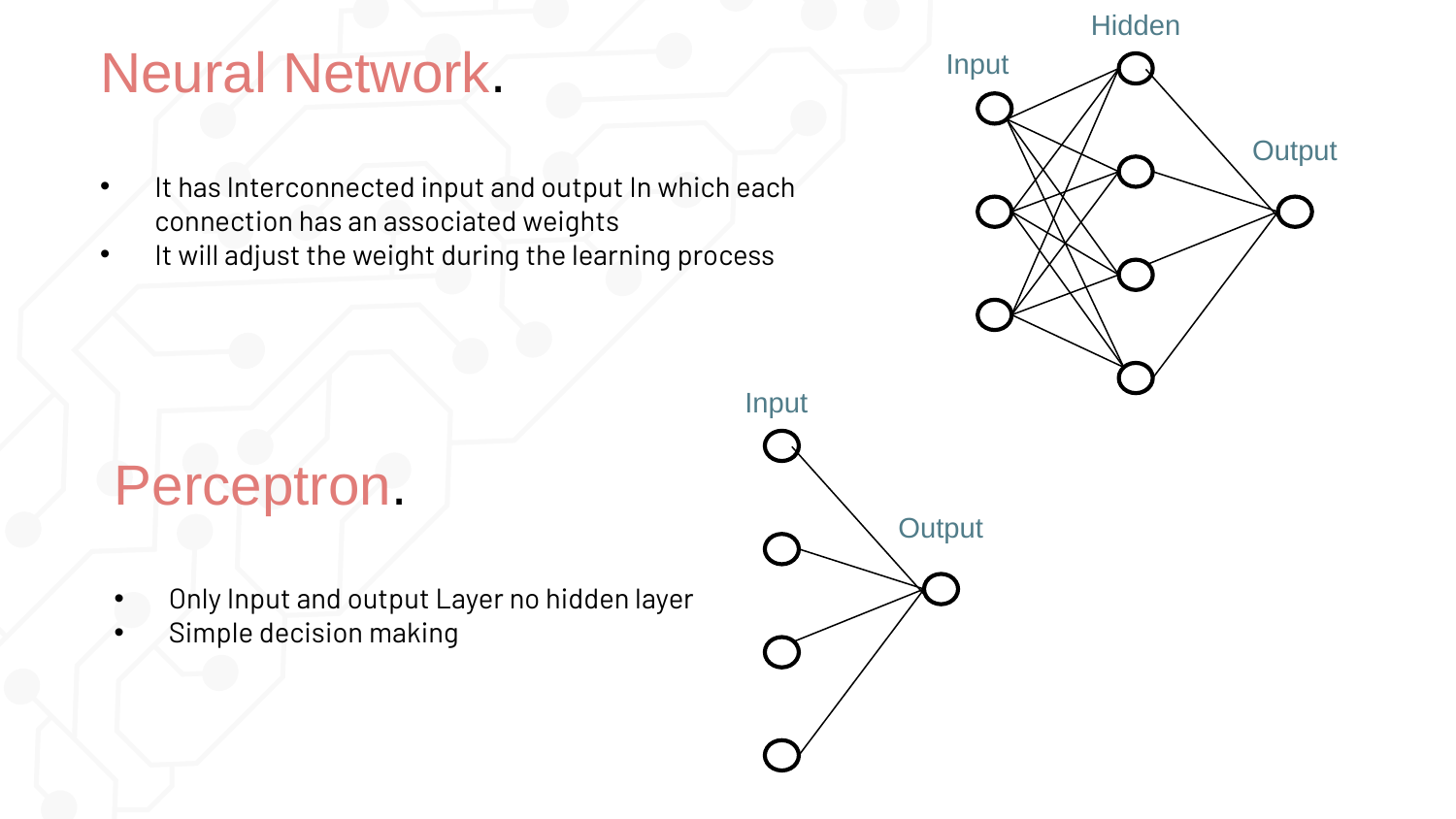

Hidden
Input

Output

# Neural Network.
It has Interconnected input and output In which each connection has an associated weights
It will adjust the weight during the learning process
Input

Output

Perceptron.
Only Input and output Layer no hidden layer
Simple decision making